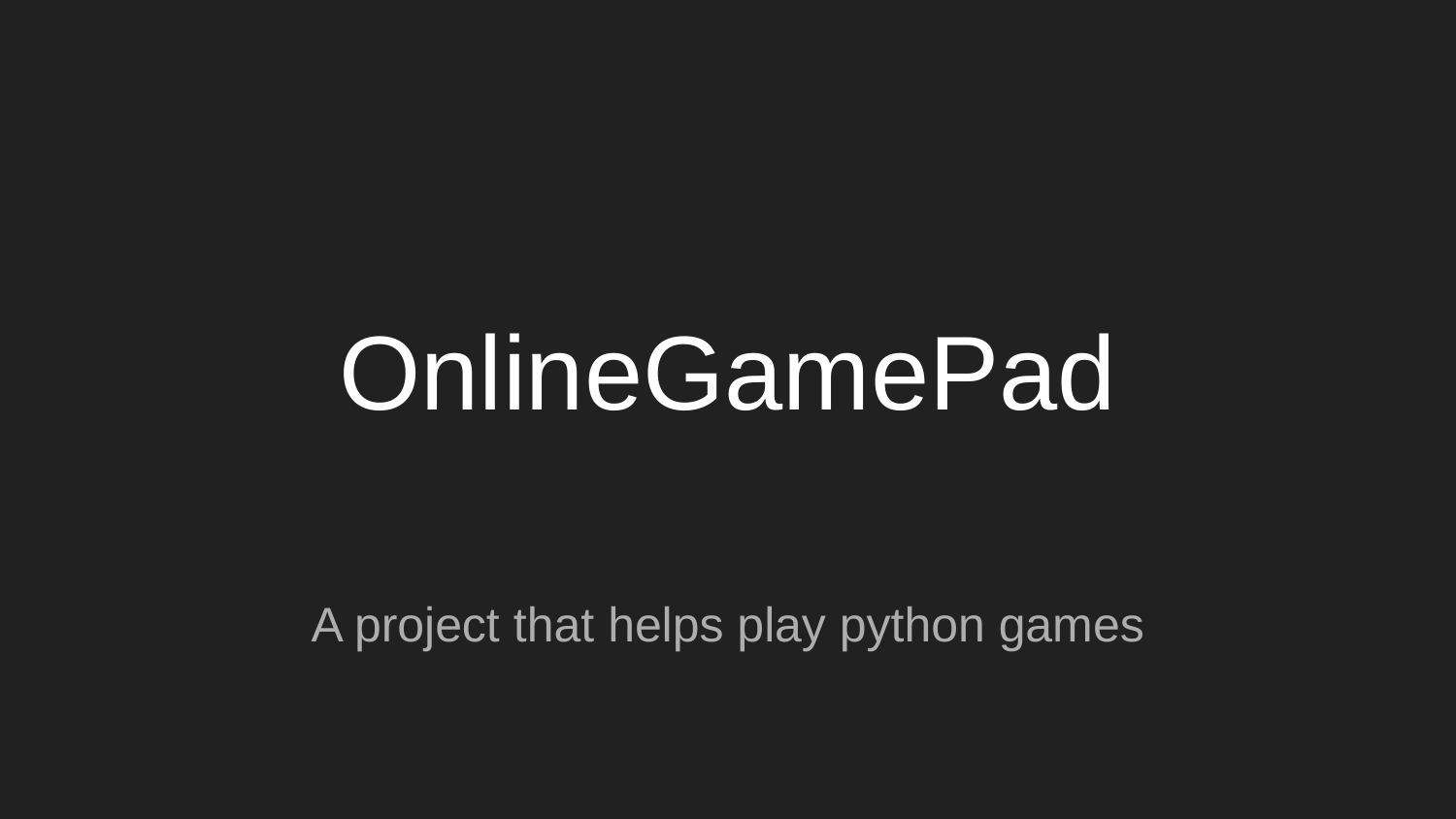

# OnlineGamePad
A project that helps play python games